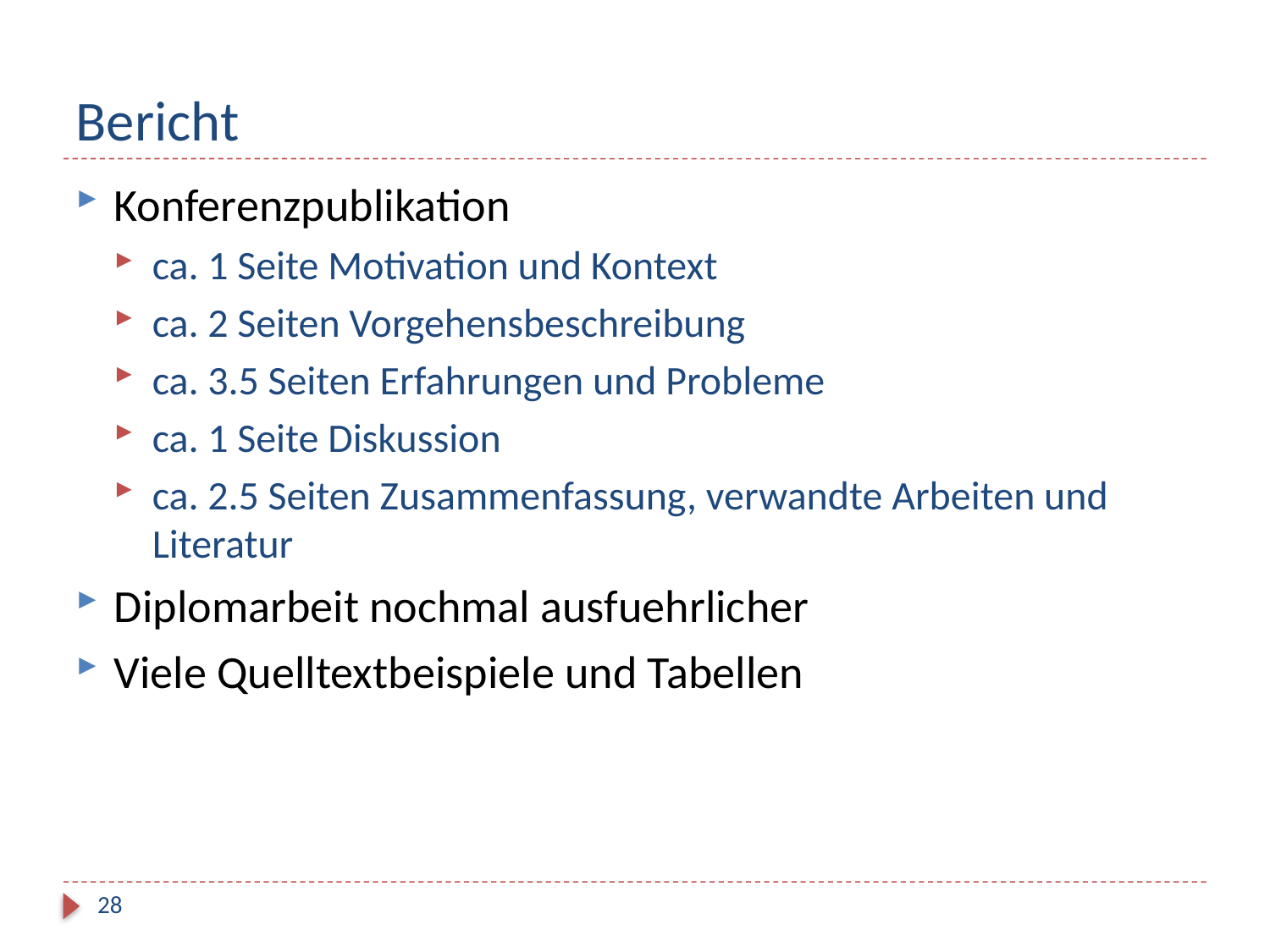

# Bericht
Konferenzpublikation
ca. 1 Seite Motivation und Kontext
ca. 2 Seiten Vorgehensbeschreibung
ca. 3.5 Seiten Erfahrungen und Probleme
ca. 1 Seite Diskussion
ca. 2.5 Seiten Zusammenfassung, verwandte Arbeiten und Literatur
Diplomarbeit nochmal ausfuehrlicher
Viele Quelltextbeispiele und Tabellen

28